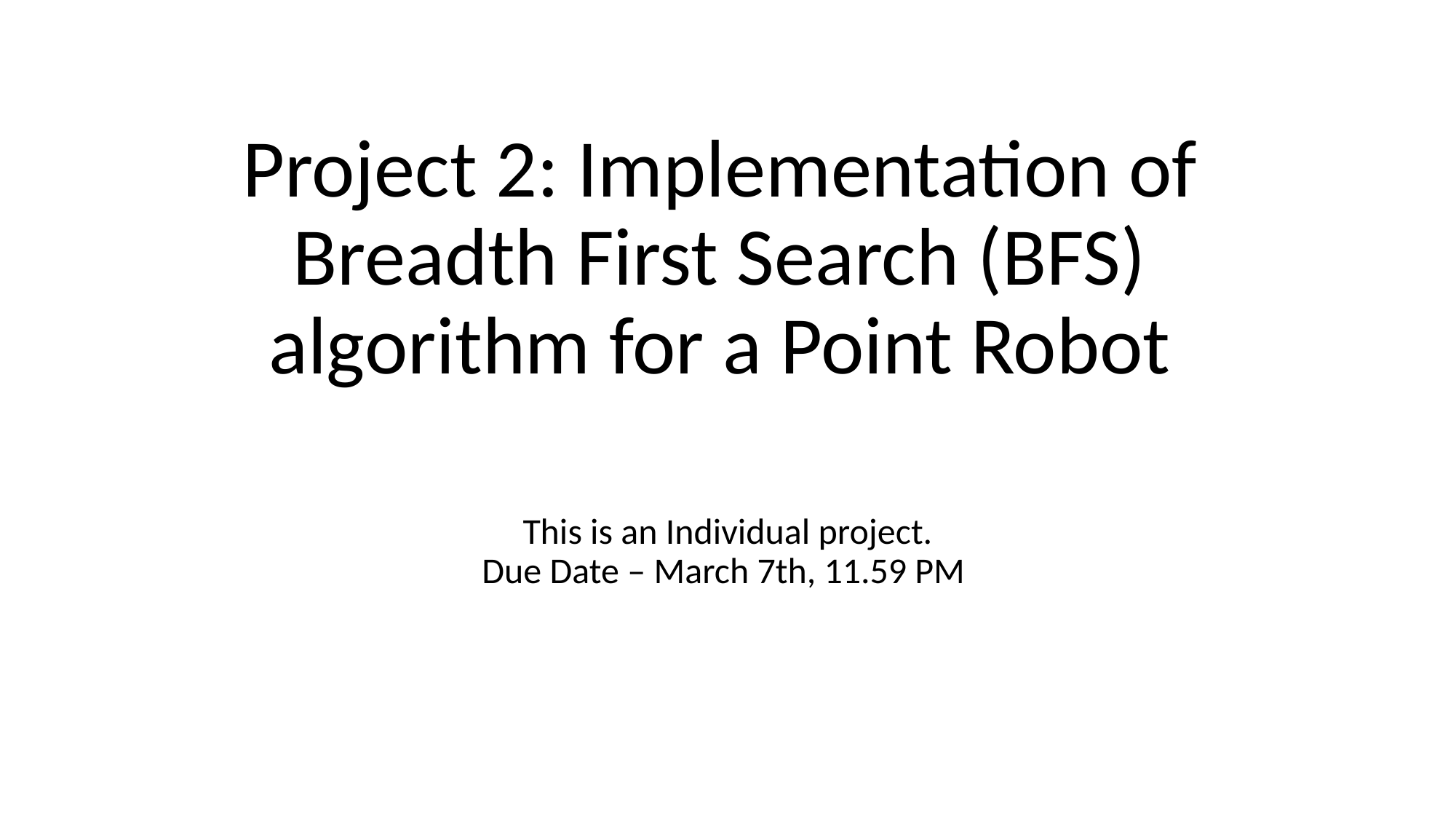

# Project 2: Implementation of Breadth First Search (BFS) algorithm for a Point Robot
This is an Individual project.
Due Date – March 7th, 11.59 PM